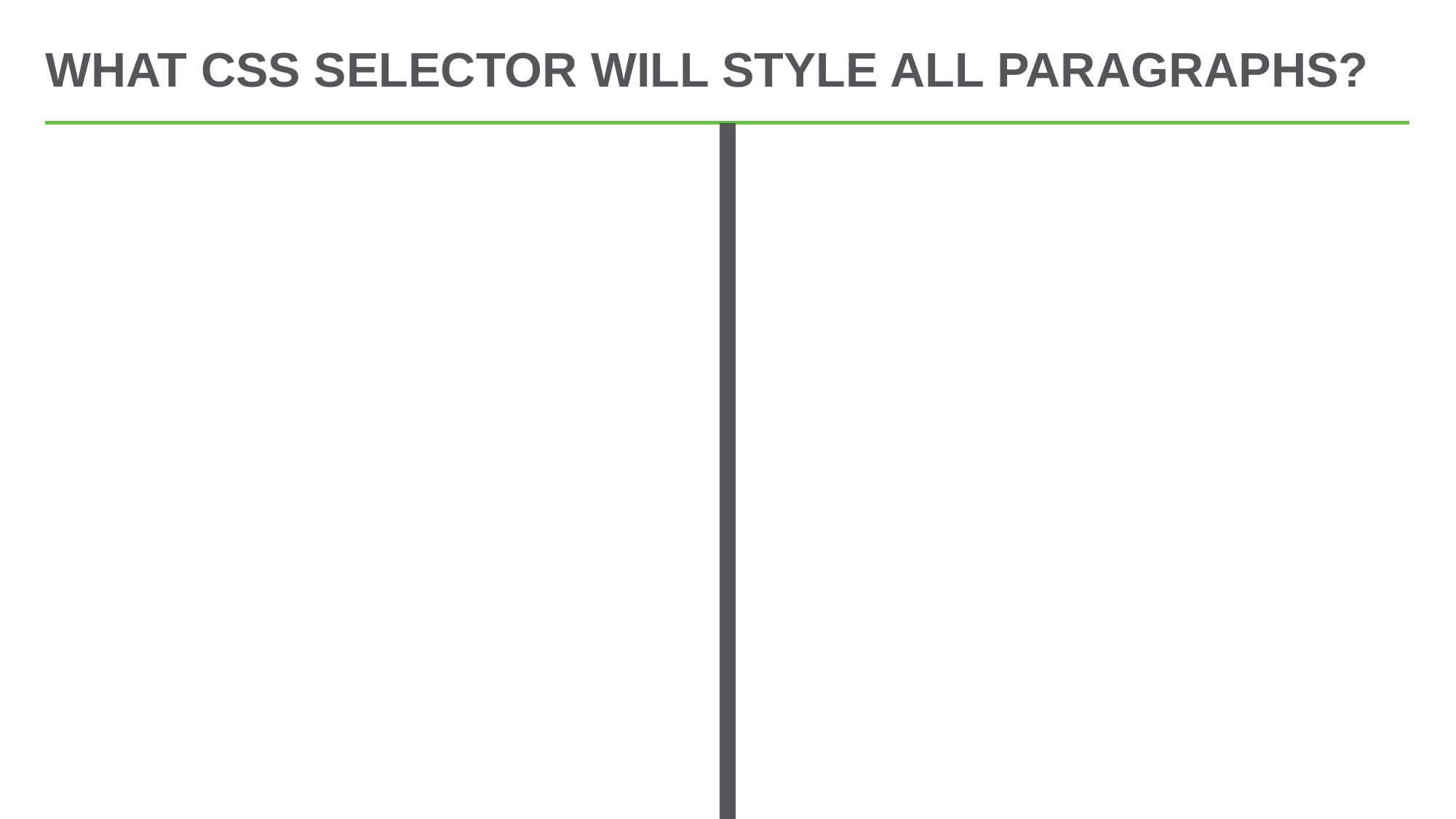

# What css selector will style all paragraphs?